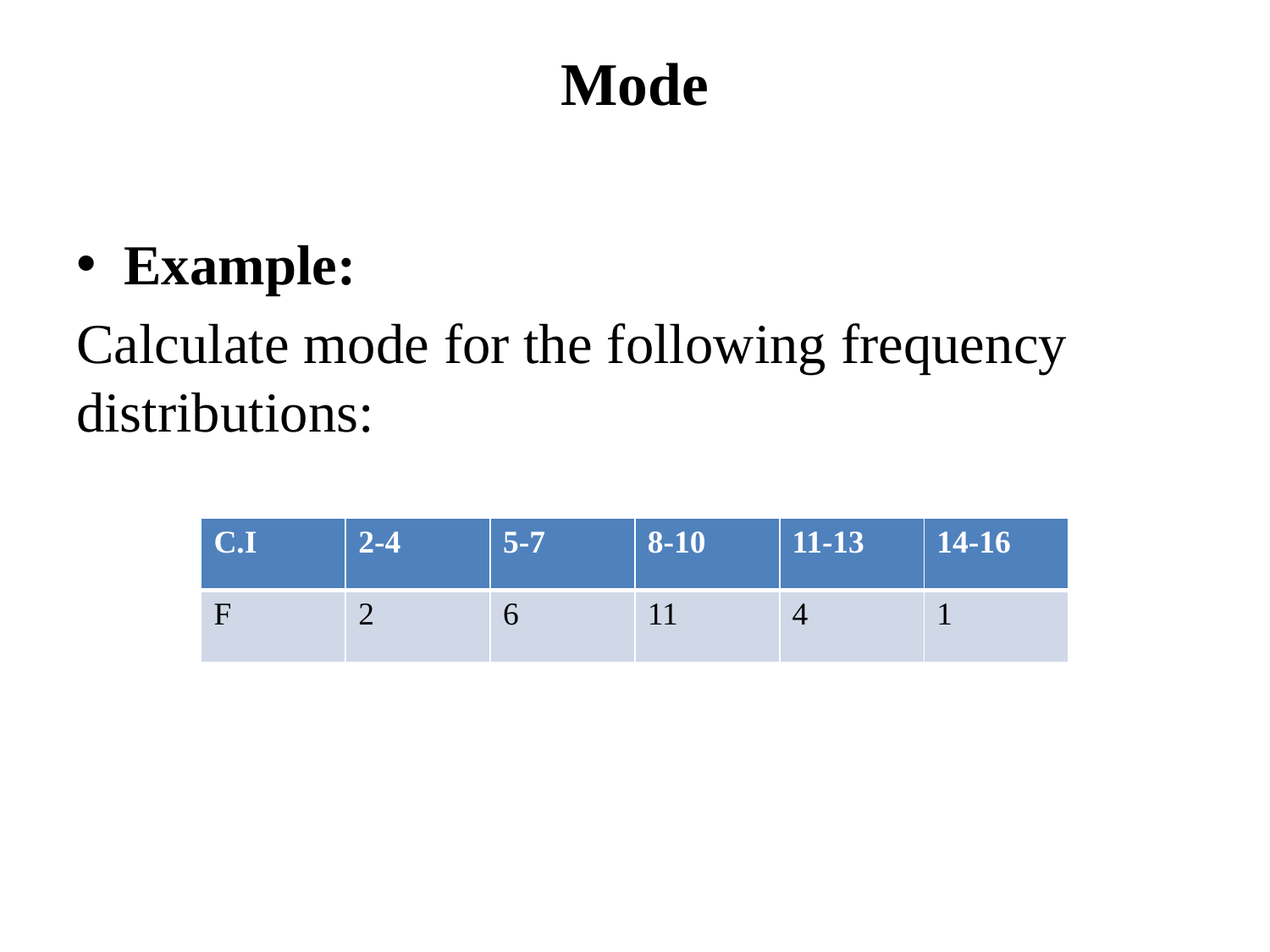

# Mode
Example:
Calculate mode for the following frequency distributions:

| C.I | 2-4 | 5-7 | 8-10 | 11-13 | 14-16 |
| --- | --- | --- | --- | --- | --- |
| F | 2 | 6 | 11 | 4 | 1 |